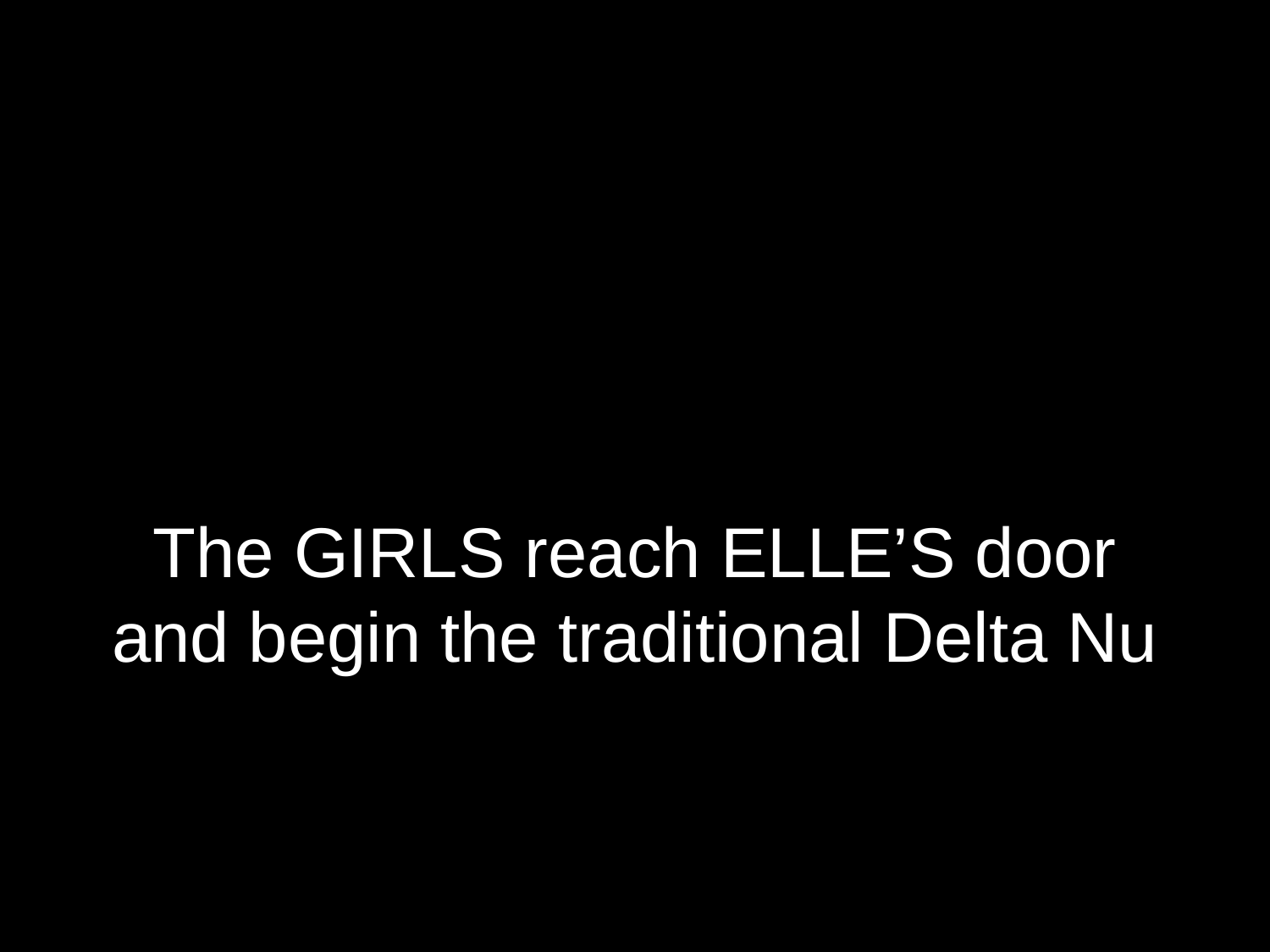

# The GIRLS reach ELLE’S door and begin the traditional Delta Nu